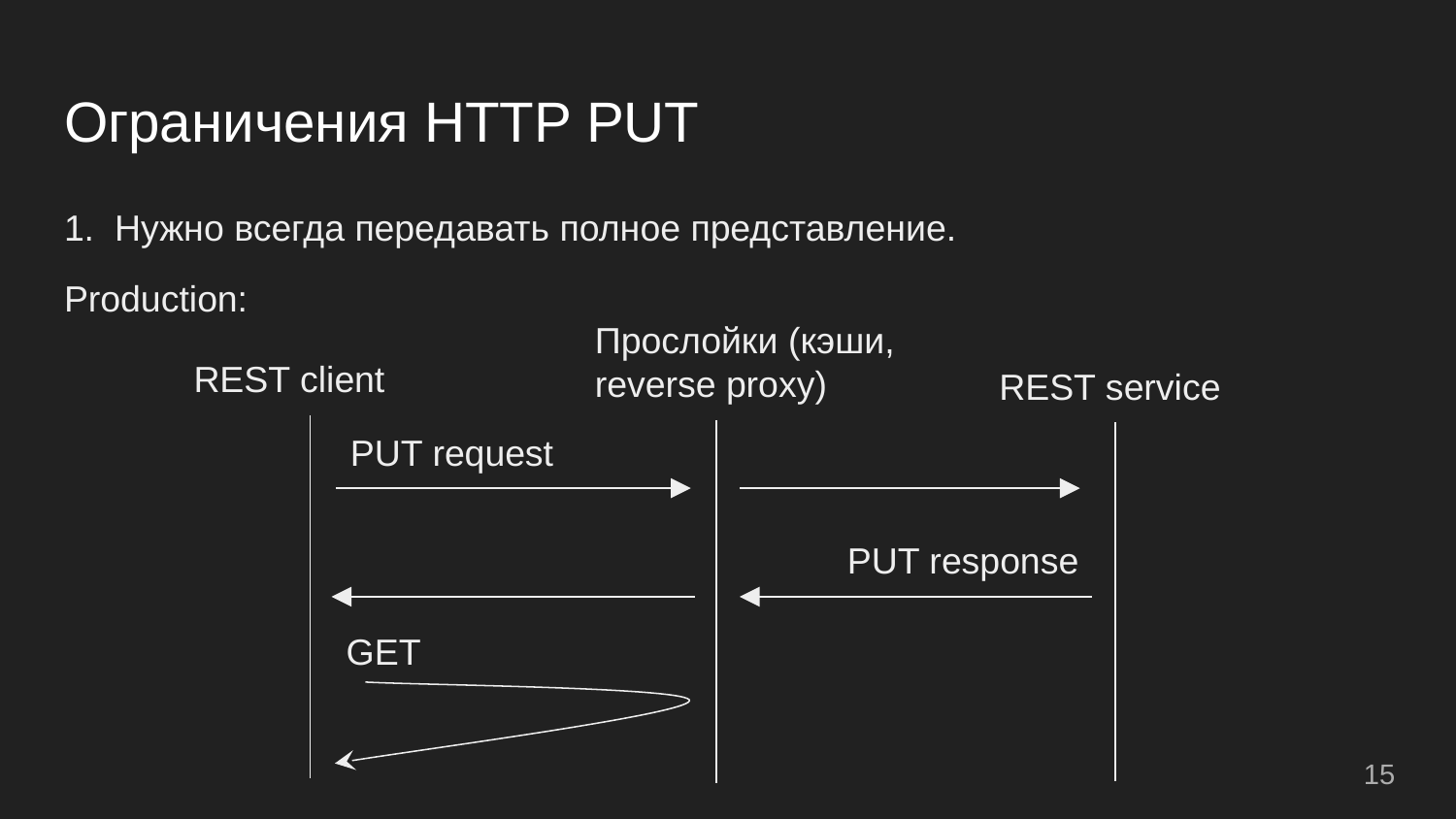

# Ограничения HTTP PUT
1.  Нужно всегда передавать полное представление.

Production:
Прослойки (кэши,
reverse proxy)
REST client
REST service
PUT request
PUT response
GET

15